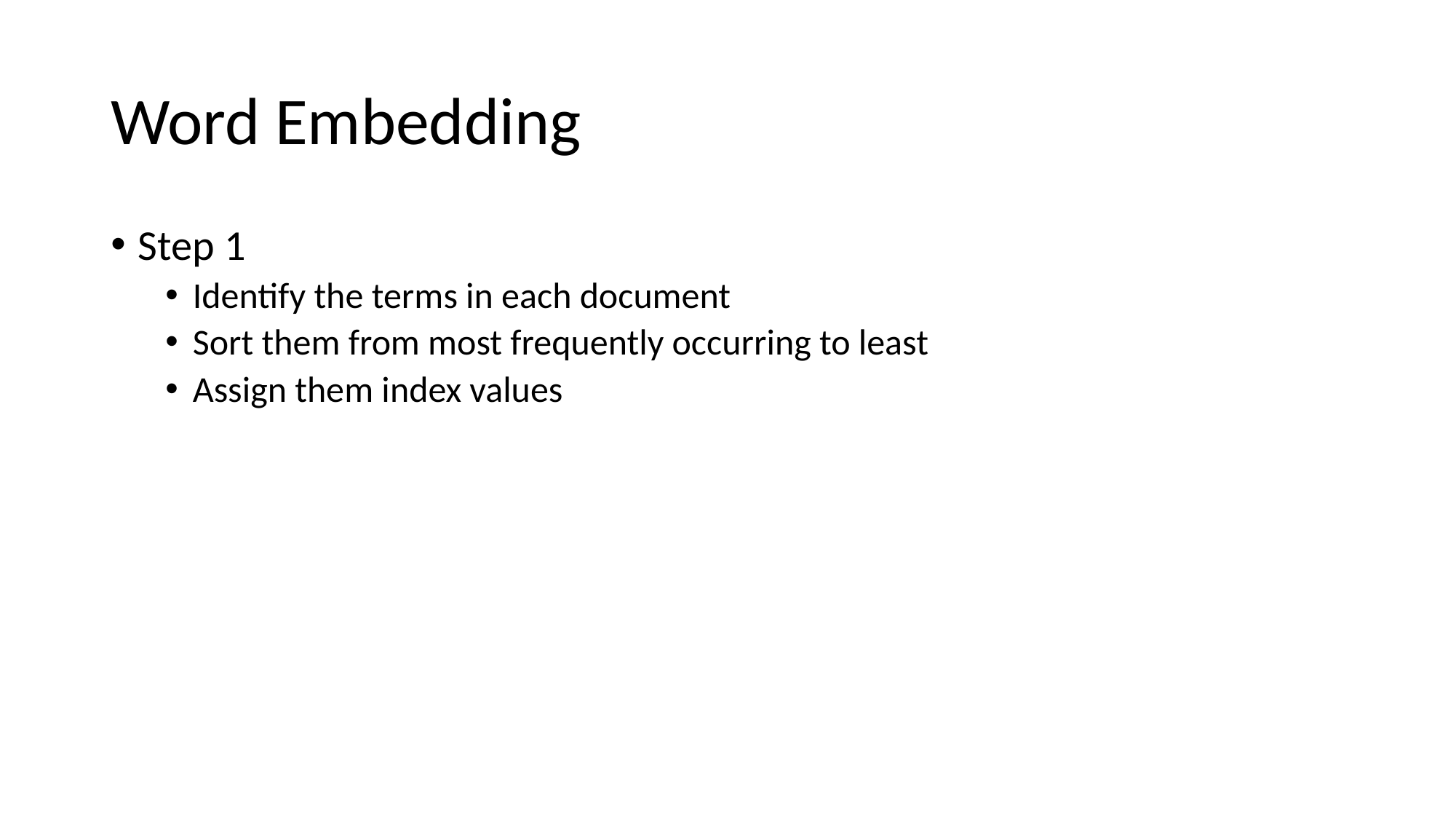

# Word Embedding
Step 1
Identify the terms in each document
Sort them from most frequently occurring to least
Assign them index values